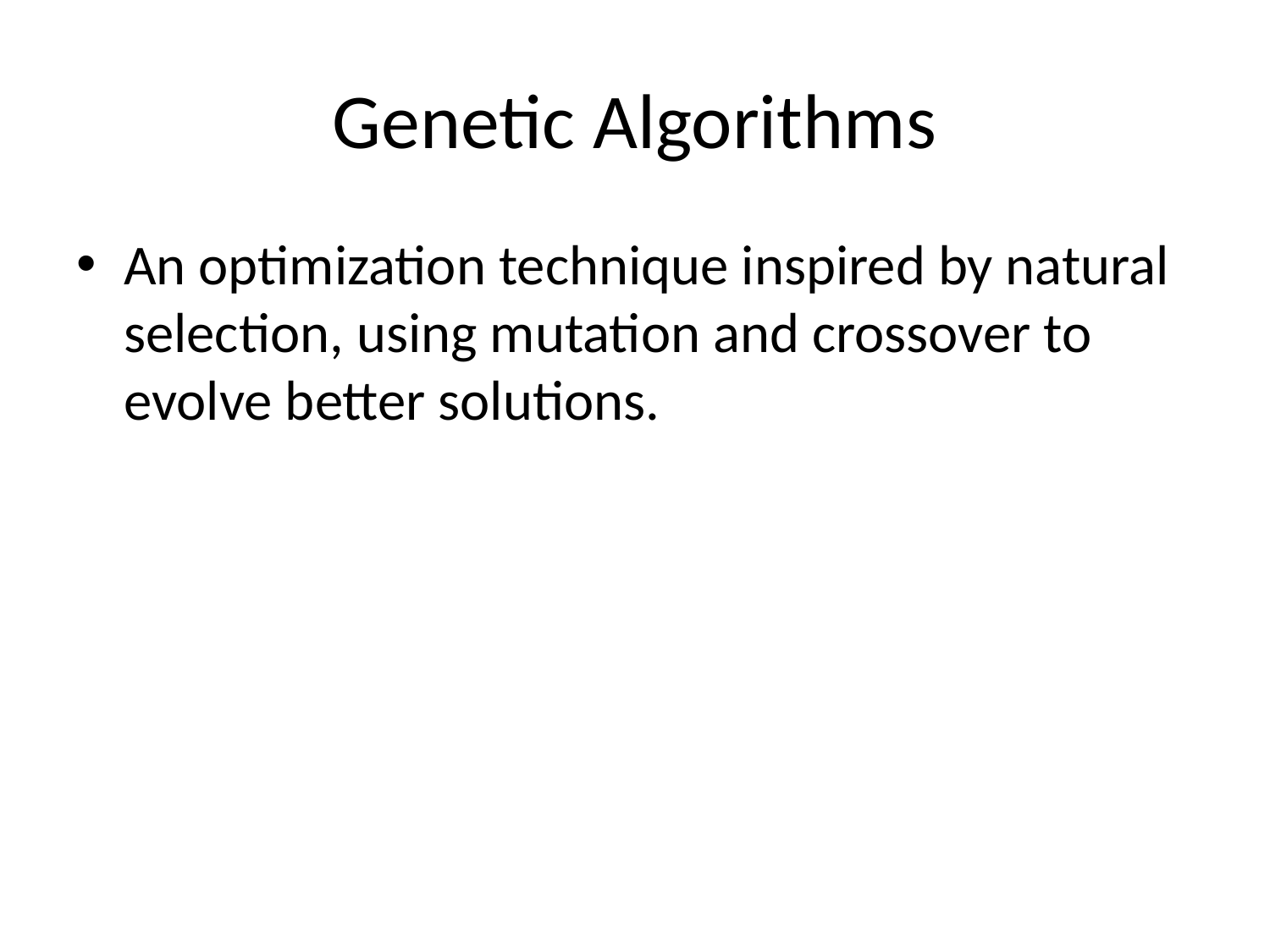

# Genetic Algorithms
An optimization technique inspired by natural selection, using mutation and crossover to evolve better solutions.